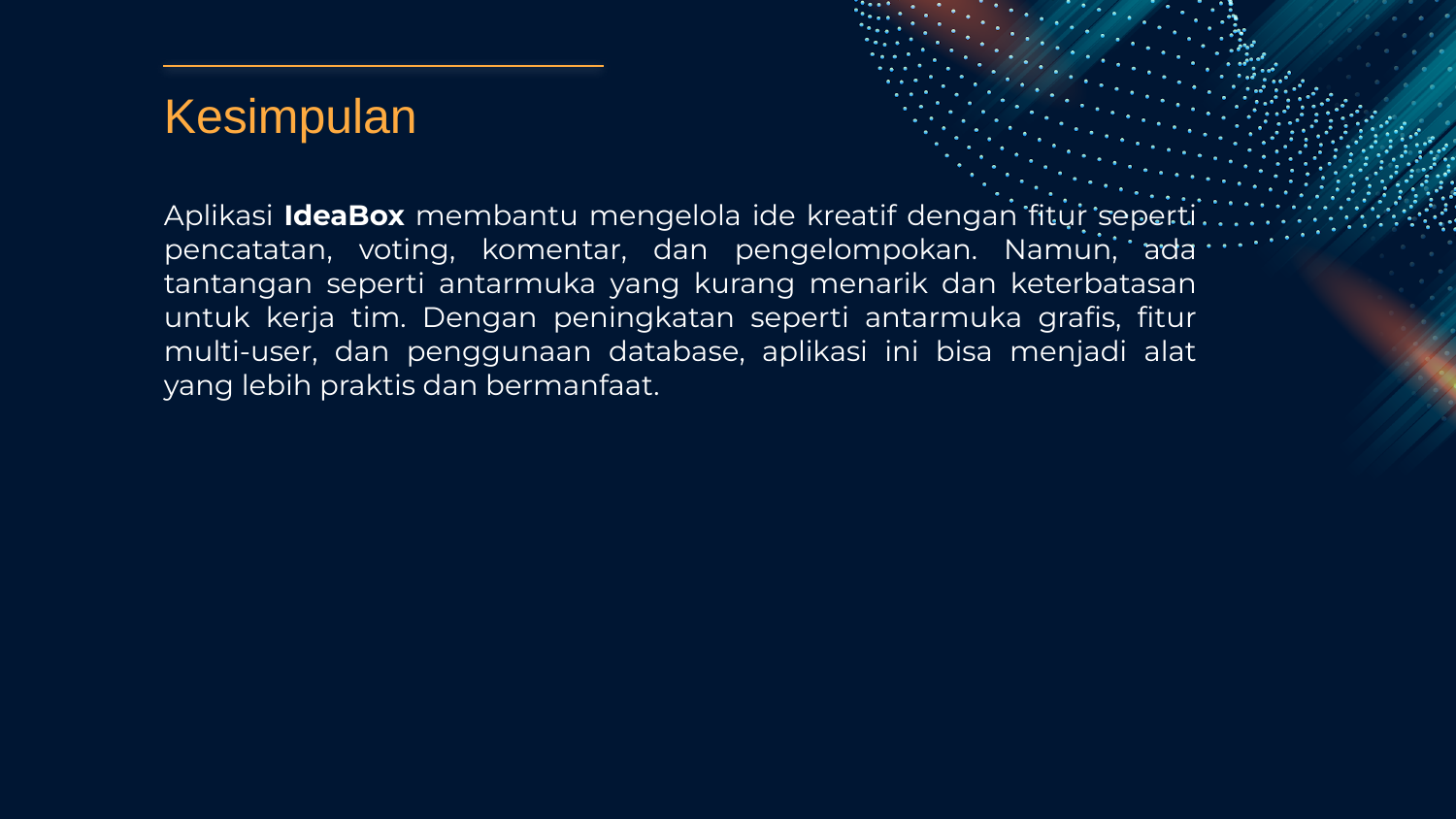

Kesimpulan
Aplikasi IdeaBox membantu mengelola ide kreatif dengan fitur seperti pencatatan, voting, komentar, dan pengelompokan. Namun, ada tantangan seperti antarmuka yang kurang menarik dan keterbatasan untuk kerja tim. Dengan peningkatan seperti antarmuka grafis, fitur multi-user, dan penggunaan database, aplikasi ini bisa menjadi alat yang lebih praktis dan bermanfaat.